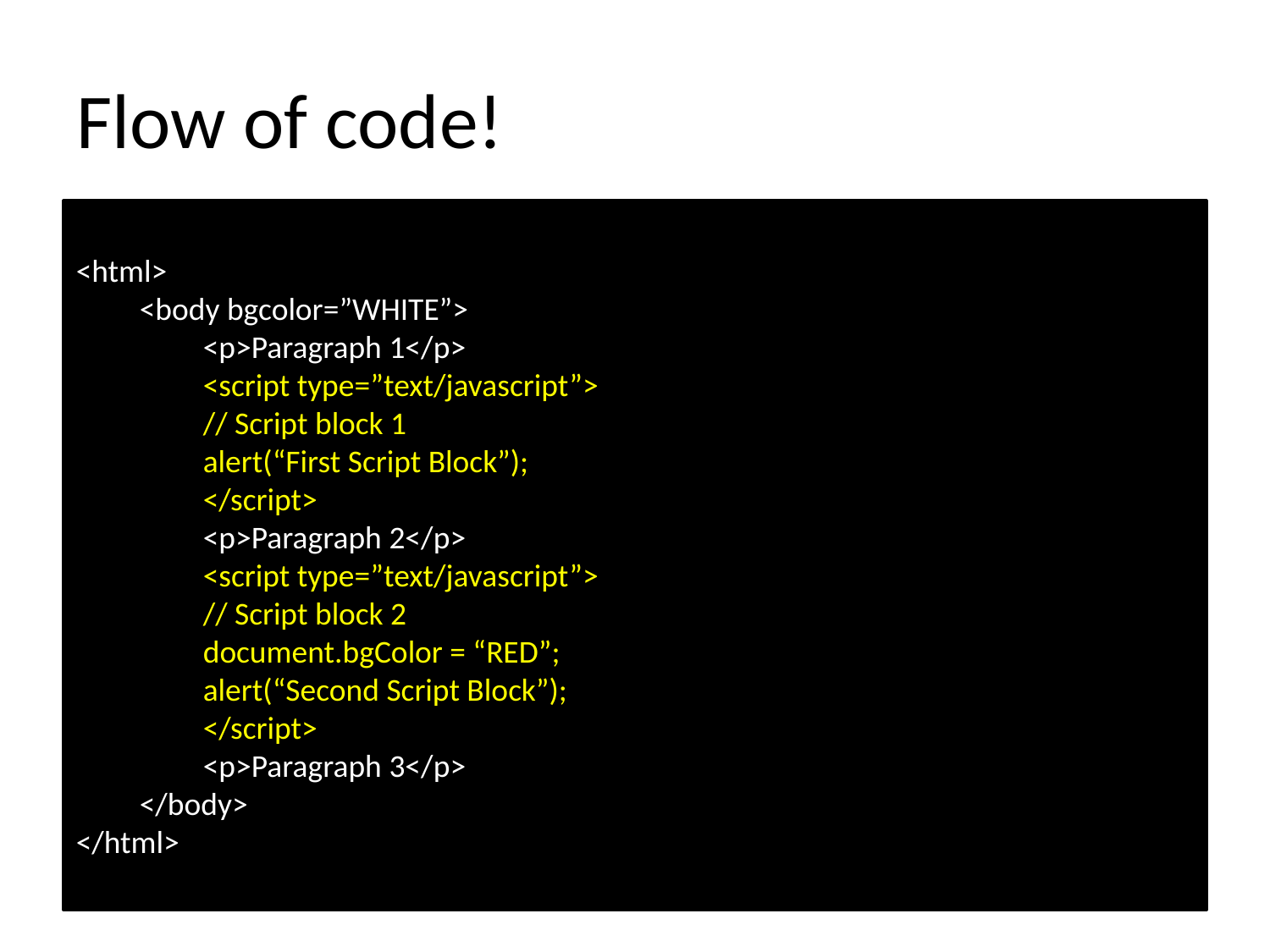

# Flow of code!
<html>
<body bgcolor=”WHITE”>
<p>Paragraph 1</p>
<script type=”text/javascript”>
// Script block 1
alert(“First Script Block”);
</script>
<p>Paragraph 2</p>
<script type=”text/javascript”>
// Script block 2
document.bgColor = “RED”;
alert(“Second Script Block”);
</script>
<p>Paragraph 3</p>
</body>
</html>